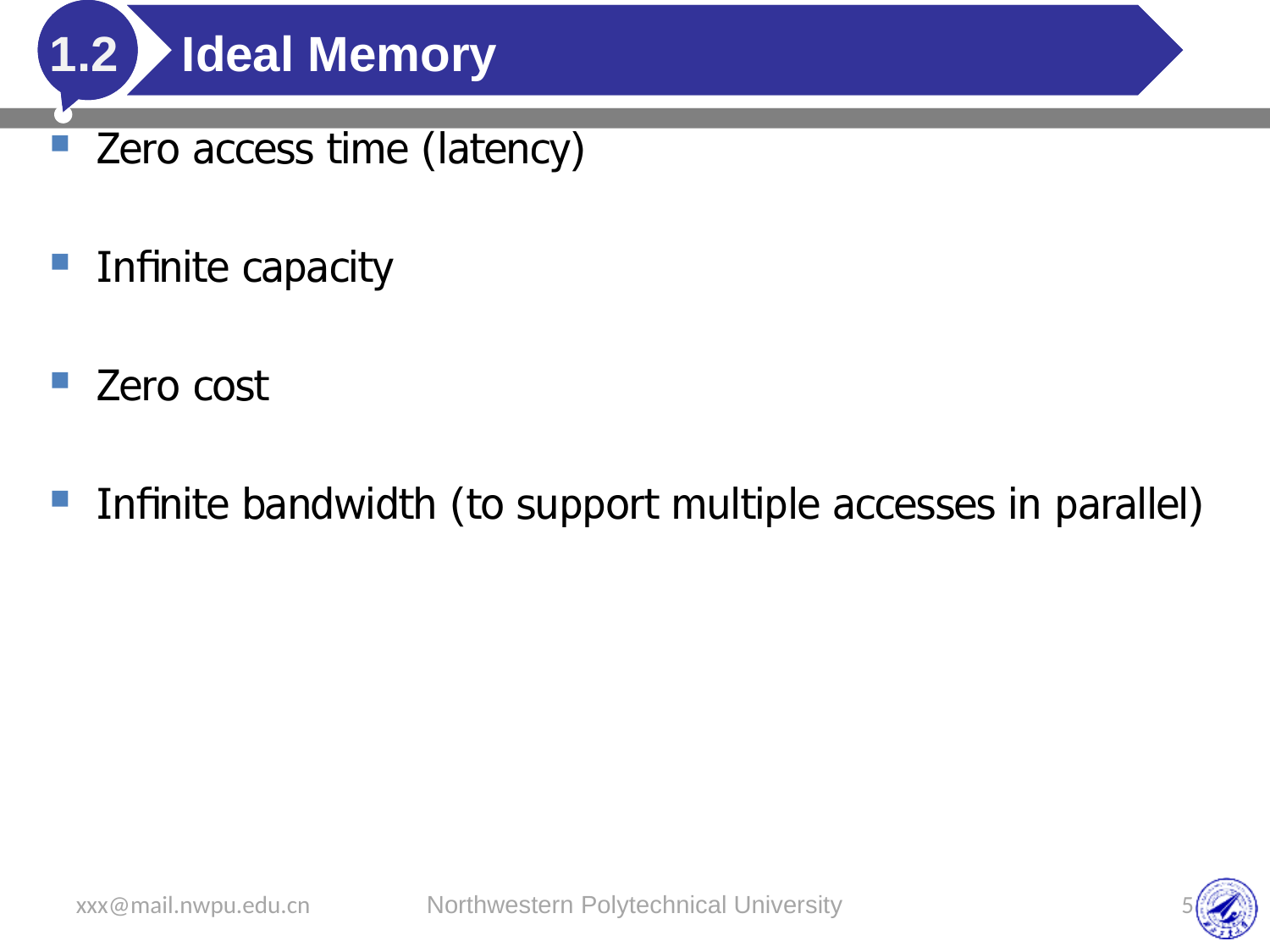

# Ideal Memory
1.2
Zero access time (latency)

Infinite capacity

Zero cost

Infinite bandwidth (to support multiple accesses in parallel)

xxx@mail.nwpu.edu.cn
Northwestern Polytechnical University
5